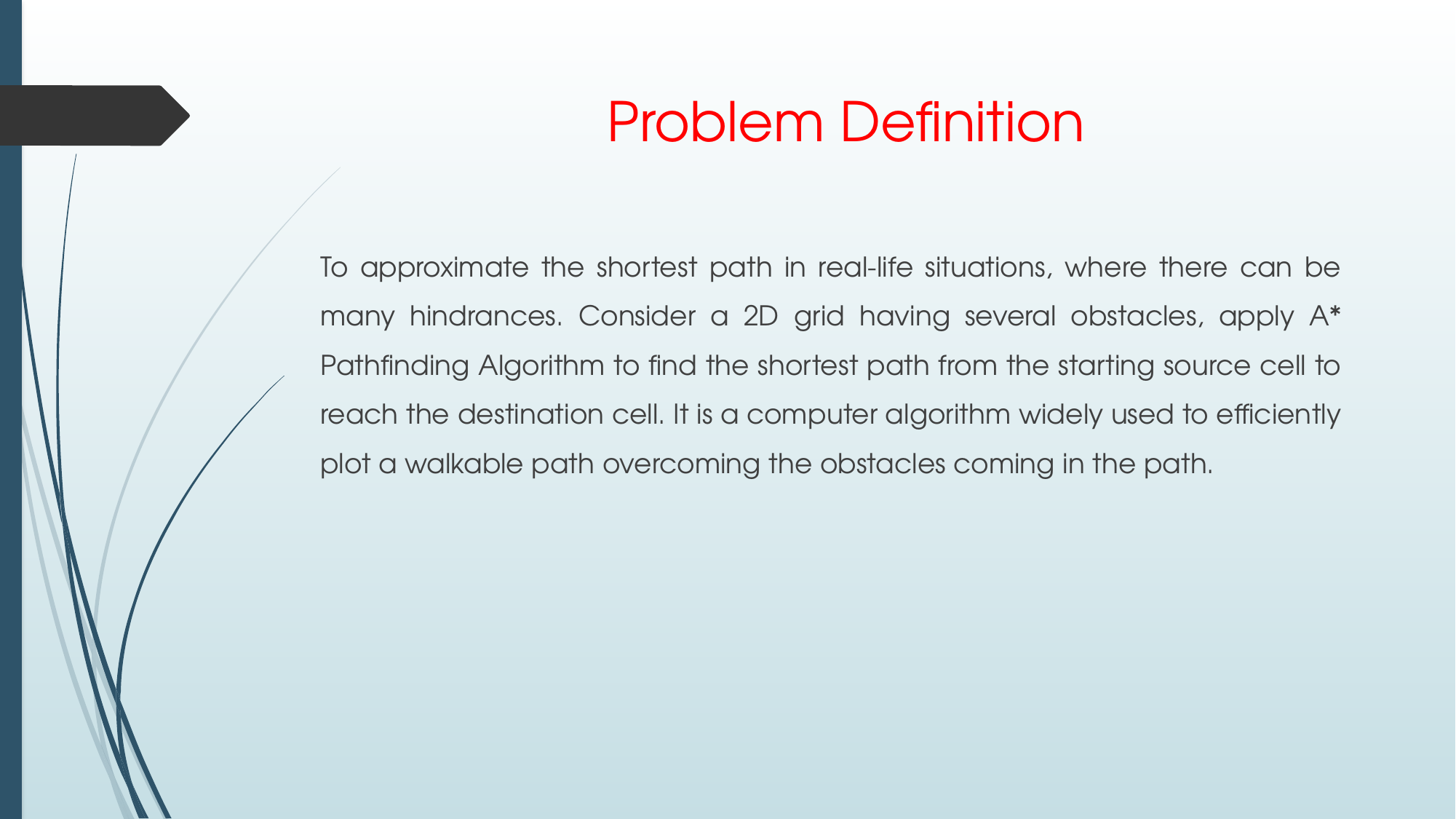

# Problem Definition
To approximate the shortest path in real-life situations, where there can be many hindrances. Consider a 2D grid having several obstacles, apply A* Pathfinding Algorithm to find the shortest path from the starting source cell to reach the destination cell. It is a computer algorithm widely used to efficiently plot a walkable path overcoming the obstacles coming in the path.